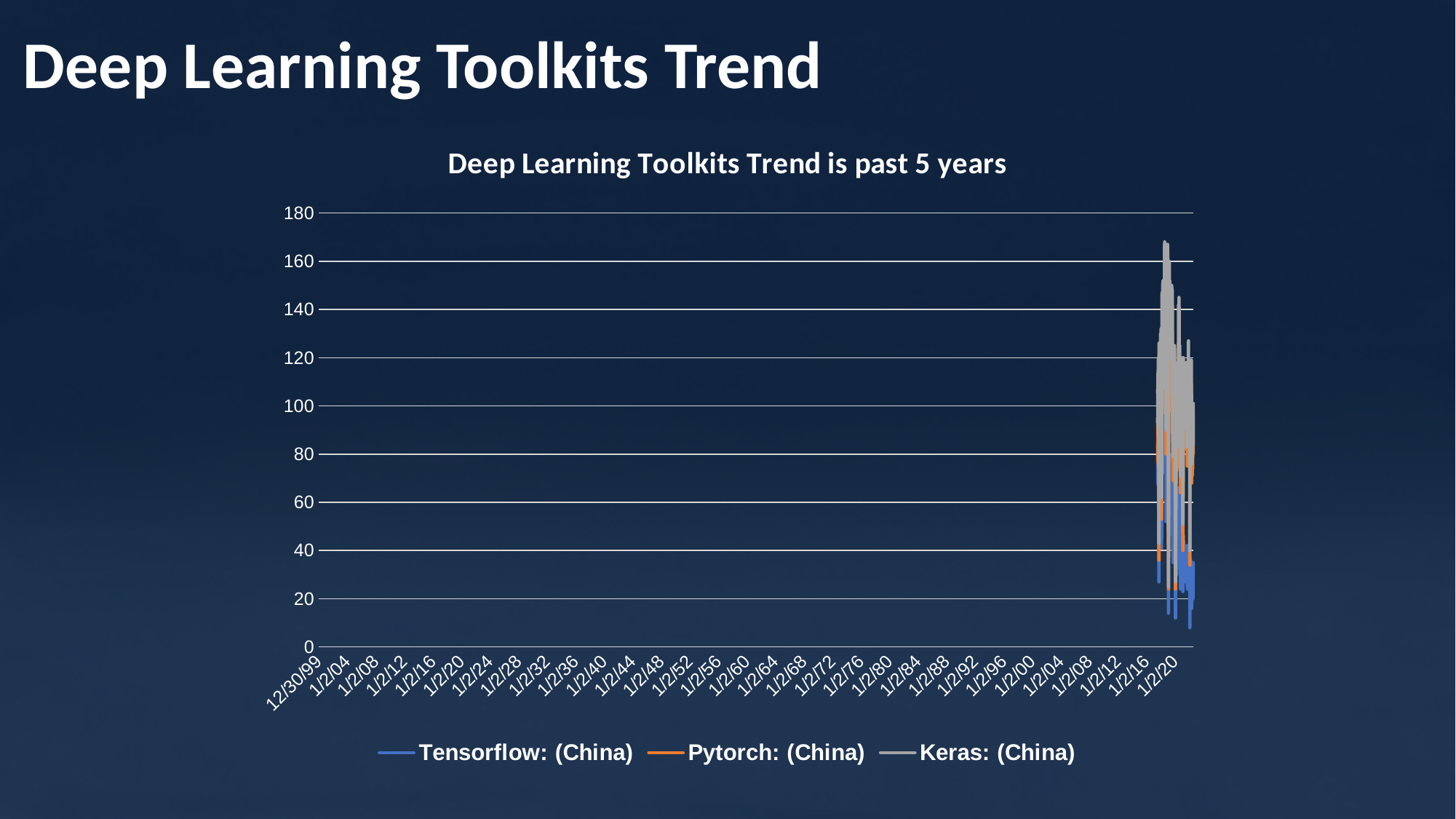

# Deep Learning Toolkits Trend

### Chart: Deep Learning Toolkits Trend is past 5 years

| Category | Tensorflow: (China) | Pytorch: (China) | Keras: (China) |
|---|---|---|---|
| 42946 | 84.0 | 11.0 | 12.0 |
| 42953 | 68.0 | 9.0 | 16.0 |
| 42960 | 72.0 | 9.0 | 14.0 |
| 42967 | 85.0 | 12.0 | 18.0 |
| 42974 | 67.0 | 9.0 | 15.0 |
| 42981 | 88.0 | 18.0 | 14.0 |
| 42988 | 57.0 | 17.0 | 14.0 |
| 42995 | 74.0 | 11.0 | 14.0 |
| 43002 | 84.0 | 14.0 | 10.0 |
| 43009 | 27.0 | 9.0 | 7.0 |
| 43016 | 94.0 | 20.0 | 12.0 |
| 43023 | 74.0 | 21.0 | 14.0 |
| 43030 | 73.0 | 25.0 | 12.0 |
| 43037 | 88.0 | 14.0 | 14.0 |
| 43044 | 84.0 | 16.0 | 10.0 |
| 43051 | 87.0 | 18.0 | 14.0 |
| 43058 | 80.0 | 17.0 | 21.0 |
| 43065 | 86.0 | 20.0 | 18.0 |
| 43072 | 80.0 | 16.0 | 22.0 |
| 43079 | 89.0 | 16.0 | 16.0 |
| 43086 | 85.0 | 20.0 | 21.0 |
| 43093 | 85.0 | 28.0 | 17.0 |
| 43100 | 75.0 | 27.0 | 10.0 |
| 43107 | 80.0 | 17.0 | 20.0 |
| 43114 | 82.0 | 31.0 | 12.0 |
| 43121 | 85.0 | 26.0 | 21.0 |
| 43128 | 83.0 | 18.0 | 17.0 |
| 43135 | 72.0 | 25.0 | 12.0 |
| 43142 | 41.0 | 12.0 | 9.0 |
| 43149 | 49.0 | 9.0 | 6.0 |
| 43156 | 90.0 | 24.0 | 16.0 |
| 43163 | 79.0 | 33.0 | 12.0 |
| 43170 | 89.0 | 30.0 | 28.0 |
| 43177 | 98.0 | 26.0 | 23.0 |
| 43184 | 83.0 | 28.0 | 21.0 |
| 43191 | 72.0 | 25.0 | 10.0 |
| 43198 | 95.0 | 25.0 | 22.0 |
| 43205 | 95.0 | 30.0 | 25.0 |
| 43212 | 99.0 | 32.0 | 20.0 |
| 43219 | 73.0 | 43.0 | 19.0 |
| 43226 | 92.0 | 42.0 | 18.0 |
| 43233 | 86.0 | 24.0 | 21.0 |
| 43240 | 90.0 | 37.0 | 22.0 |
| 43247 | 79.0 | 30.0 | 23.0 |
| 43254 | 99.0 | 29.0 | 22.0 |
| 43261 | 85.0 | 29.0 | 20.0 |
| 43268 | 80.0 | 29.0 | 15.0 |
| 43275 | 85.0 | 35.0 | 20.0 |
| 43282 | 83.0 | 29.0 | 12.0 |
| 43289 | 85.0 | 38.0 | 24.0 |
| 43296 | 100.0 | 36.0 | 29.0 |
| 43303 | 98.0 | 46.0 | 24.0 |
| 43310 | 86.0 | 33.0 | 20.0 |
| 43317 | 83.0 | 45.0 | 27.0 |
| 43324 | 77.0 | 29.0 | 20.0 |
| 43331 | 84.0 | 36.0 | 15.0 |
| 43338 | 82.0 | 27.0 | 21.0 |
| 43345 | 82.0 | 34.0 | 19.0 |
| 43352 | 84.0 | 46.0 | 20.0 |
| 43359 | 73.0 | 35.0 | 20.0 |
| 43366 | 92.0 | 34.0 | 19.0 |
| 43373 | 52.0 | 28.0 | 10.0 |
| 43380 | 84.0 | 45.0 | 20.0 |
| 43387 | 68.0 | 39.0 | 17.0 |
| 43394 | 69.0 | 37.0 | 12.0 |
| 43401 | 73.0 | 43.0 | 20.0 |
| 43408 | 88.0 | 32.0 | 20.0 |
| 43415 | 91.0 | 41.0 | 17.0 |
| 43422 | 89.0 | 42.0 | 21.0 |
| 43429 | 87.0 | 47.0 | 23.0 |
| 43436 | 89.0 | 46.0 | 15.0 |
| 43443 | 85.0 | 50.0 | 19.0 |
| 43450 | 97.0 | 44.0 | 26.0 |
| 43457 | 86.0 | 51.0 | 23.0 |
| 43464 | 63.0 | 33.0 | 22.0 |
| 43471 | 74.0 | 49.0 | 25.0 |
| 43478 | 79.0 | 50.0 | 24.0 |
| 43485 | 70.0 | 47.0 | 19.0 |
| 43492 | 59.0 | 27.0 | 15.0 |
| 43499 | 14.0 | 10.0 | 1.0 |
| 43506 | 64.0 | 31.0 | 12.0 |
| 43513 | 74.0 | 45.0 | 16.0 |
| 43520 | 70.0 | 49.0 | 19.0 |
| 43527 | 72.0 | 58.0 | 17.0 |
| 43534 | 78.0 | 57.0 | 14.0 |
| 43541 | 74.0 | 58.0 | 28.0 |
| 43548 | 74.0 | 48.0 | 21.0 |
| 43555 | 67.0 | 53.0 | 15.0 |
| 43562 | 80.0 | 51.0 | 21.0 |
| 43569 | 60.0 | 54.0 | 21.0 |
| 43576 | 62.0 | 45.0 | 20.0 |
| 43583 | 62.0 | 41.0 | 21.0 |
| 43590 | 73.0 | 52.0 | 20.0 |
| 43597 | 55.0 | 43.0 | 22.0 |
| 43604 | 57.0 | 57.0 | 17.0 |
| 43611 | 65.0 | 38.0 | 20.0 |
| 43618 | 60.0 | 43.0 | 17.0 |
| 43625 | 72.0 | 51.0 | 19.0 |
| 43632 | 62.0 | 54.0 | 22.0 |
| 43639 | 68.0 | 51.0 | 15.0 |
| 43646 | 58.0 | 59.0 | 17.0 |
| 43653 | 68.0 | 53.0 | 17.0 |
| 43660 | 79.0 | 50.0 | 21.0 |
| 43667 | 65.0 | 55.0 | 29.0 |
| 43674 | 65.0 | 48.0 | 12.0 |
| 43681 | 56.0 | 66.0 | 15.0 |
| 43688 | 65.0 | 52.0 | 15.0 |
| 43695 | 76.0 | 55.0 | 17.0 |
| 43702 | 46.0 | 43.0 | 16.0 |
| 43709 | 58.0 | 41.0 | 13.0 |
| 43716 | 40.0 | 37.0 | 8.0 |
| 43723 | 61.0 | 39.0 | 13.0 |
| 43730 | 49.0 | 44.0 | 9.0 |
| 43737 | 35.0 | 34.0 | 10.0 |
| 43744 | 46.0 | 38.0 | 9.0 |
| 43751 | 50.0 | 49.0 | 12.0 |
| 43758 | 45.0 | 39.0 | 17.0 |
| 43765 | 50.0 | 37.0 | 12.0 |
| 43772 | 58.0 | 40.0 | 9.0 |
| 43779 | 48.0 | 51.0 | 14.0 |
| 43786 | 54.0 | 43.0 | 19.0 |
| 43793 | 54.0 | 37.0 | 16.0 |
| 43800 | 48.0 | 38.0 | 13.0 |
| 43807 | 64.0 | 46.0 | 15.0 |
| 43814 | 53.0 | 47.0 | 11.0 |
| 43821 | 53.0 | 42.0 | 16.0 |
| 43828 | 42.0 | 38.0 | 12.0 |
| 43835 | 47.0 | 41.0 | 14.0 |
| 43842 | 56.0 | 45.0 | 17.0 |
| 43849 | 42.0 | 25.0 | 10.0 |
| 43856 | 12.0 | 12.0 | 3.0 |
| 43863 | 24.0 | 17.0 | 6.0 |
| 43870 | 44.0 | 39.0 | 8.0 |
| 43877 | 36.0 | 31.0 | 10.0 |
| 43884 | 35.0 | 22.0 | 11.0 |
| 43891 | 36.0 | 43.0 | 8.0 |
| 43898 | 53.0 | 32.0 | 11.0 |
| 43905 | 42.0 | 40.0 | 14.0 |
| 43912 | 30.0 | 43.0 | 10.0 |
| 43919 | 43.0 | 51.0 | 13.0 |
| 43926 | 45.0 | 47.0 | 7.0 |
| 43933 | 53.0 | 38.0 | 9.0 |
| 43940 | 49.0 | 48.0 | 15.0 |
| 43947 | 54.0 | 49.0 | 13.0 |
| 43954 | 37.0 | 43.0 | 14.0 |
| 43961 | 45.0 | 59.0 | 13.0 |
| 43968 | 59.0 | 47.0 | 9.0 |
| 43975 | 51.0 | 47.0 | 18.0 |
| 43982 | 41.0 | 46.0 | 12.0 |
| 43989 | 53.0 | 43.0 | 12.0 |
| 43996 | 49.0 | 42.0 | 13.0 |
| 44003 | 35.0 | 40.0 | 8.0 |
| 44010 | 58.0 | 51.0 | 10.0 |
| 44017 | 66.0 | 60.0 | 16.0 |
| 44024 | 46.0 | 50.0 | 12.0 |
| 44031 | 41.0 | 57.0 | 8.0 |
| 44038 | 62.0 | 64.0 | 19.0 |
| 44045 | 63.0 | 57.0 | 14.0 |
| 44052 | 40.0 | 54.0 | 6.0 |
| 44059 | 54.0 | 53.0 | 13.0 |
| 44066 | 39.0 | 49.0 | 12.0 |
| 44073 | 49.0 | 60.0 | 16.0 |
| 44080 | 49.0 | 33.0 | 7.0 |
| 44087 | 48.0 | 61.0 | 6.0 |
| 44094 | 41.0 | 47.0 | 10.0 |
| 44101 | 33.0 | 48.0 | 13.0 |
| 44108 | 24.0 | 40.0 | 7.0 |
| 44115 | 45.0 | 58.0 | 9.0 |
| 44122 | 34.0 | 67.0 | 10.0 |
| 44129 | 43.0 | 57.0 | 9.0 |
| 44136 | 32.0 | 45.0 | 8.0 |
| 44143 | 55.0 | 62.0 | 3.0 |
| 44150 | 40.0 | 53.0 | 19.0 |
| 44157 | 50.0 | 56.0 | 10.0 |
| 44164 | 39.0 | 58.0 | 10.0 |
| 44171 | 33.0 | 60.0 | 17.0 |
| 44178 | 46.0 | 47.0 | 16.0 |
| 44185 | 49.0 | 59.0 | 6.0 |
| 44192 | 37.0 | 52.0 | 7.0 |
| 44199 | 28.0 | 50.0 | 7.0 |
| 44206 | 33.0 | 57.0 | 6.0 |
| 44213 | 37.0 | 52.0 | 8.0 |
| 44220 | 49.0 | 44.0 | 8.0 |
| 44227 | 37.0 | 47.0 | 8.0 |
| 44234 | 23.0 | 17.0 | 11.0 |
| 44241 | 24.0 | 27.0 | 7.0 |
| 44248 | 37.0 | 41.0 | 6.0 |
| 44255 | 46.0 | 57.0 | 17.0 |
| 44262 | 30.0 | 61.0 | 9.0 |
| 44269 | 40.0 | 52.0 | 6.0 |
| 44276 | 44.0 | 56.0 | 8.0 |
| 44283 | 36.0 | 62.0 | 9.0 |
| 44290 | 36.0 | 59.0 | 11.0 |
| 44297 | 32.0 | 55.0 | 12.0 |
| 44304 | 37.0 | 68.0 | 8.0 |
| 44311 | 37.0 | 56.0 | 11.0 |
| 44318 | 31.0 | 51.0 | 9.0 |
| 44325 | 32.0 | 60.0 | 8.0 |
| 44332 | 36.0 | 51.0 | 6.0 |
| 44339 | 34.0 | 55.0 | 9.0 |
| 44346 | 37.0 | 62.0 | 8.0 |
| 44353 | 29.0 | 61.0 | 8.0 |
| 44360 | 38.0 | 47.0 | 10.0 |
| 44367 | 27.0 | 65.0 | 8.0 |
| 44374 | 37.0 | 67.0 | 11.0 |
| 44381 | 38.0 | 69.0 | 10.0 |
| 44388 | 36.0 | 68.0 | 10.0 |
| 44395 | 33.0 | 71.0 | 11.0 |
| 44402 | 34.0 | 67.0 | 9.0 |
| 44409 | 35.0 | 64.0 | 8.0 |
| 44416 | 36.0 | 65.0 | 10.0 |
| 44423 | 42.0 | 66.0 | 10.0 |
| 44430 | 31.0 | 60.0 | 7.0 |
| 44437 | 36.0 | 61.0 | 10.0 |
| 44444 | 39.0 | 59.0 | 10.0 |
| 44451 | 36.0 | 67.0 | 7.0 |
| 44458 | 25.0 | 50.0 | 8.0 |
| 44465 | 35.0 | 71.0 | 9.0 |
| 44472 | 24.0 | 52.0 | 7.0 |
| 44479 | 35.0 | 61.0 | 11.0 |
| 44486 | 33.0 | 52.0 | 8.0 |
| 44493 | 24.0 | 68.0 | 10.0 |
| 44500 | 32.0 | 65.0 | 11.0 |
| 44507 | 35.0 | 64.0 | 8.0 |
| 44514 | 39.0 | 59.0 | 9.0 |
| 44521 | 42.0 | 75.0 | 10.0 |
| 44528 | 37.0 | 60.0 | 8.0 |
| 44535 | 36.0 | 58.0 | 9.0 |
| 44542 | 29.0 | 62.0 | 13.0 |
| 44549 | 31.0 | 60.0 | 8.0 |
| 44556 | 39.0 | 52.0 | 9.0 |
| 44563 | 33.0 | 58.0 | 9.0 |
| 44570 | 36.0 | 68.0 | 10.0 |
| 44577 | 37.0 | 62.0 | 10.0 |
| 44584 | 28.0 | 57.0 | 7.0 |
| 44591 | 8.0 | 26.0 | 6.0 |
| 44598 | 32.0 | 50.0 | 8.0 |
| 44605 | 30.0 | 58.0 | 7.0 |
| 44612 | 30.0 | 66.0 | 7.0 |
| 44619 | 27.0 | 60.0 | 8.0 |
| 44626 | 36.0 | 73.0 | 7.0 |
| 44633 | 29.0 | 70.0 | 7.0 |
| 44640 | 26.0 | 69.0 | 8.0 |
| 44647 | 29.0 | 66.0 | 10.0 |
| 44654 | 25.0 | 68.0 | 8.0 |
| 44661 | 35.0 | 65.0 | 7.0 |
| 44668 | 34.0 | 75.0 | 10.0 |
| 44675 | 29.0 | 61.0 | 7.0 |
| 44682 | 22.0 | 53.0 | 7.0 |
| 44689 | 16.0 | 52.0 | 9.0 |
| 44696 | 22.0 | 52.0 | 9.0 |
| 44703 | 19.0 | 56.0 | 9.0 |
| 44710 | 22.0 | 49.0 | 5.0 |
| 44717 | 22.0 | 55.0 | 6.0 |
| 44724 | 22.0 | 51.0 | 9.0 |
| 44731 | 22.0 | 52.0 | 7.0 |
| 44738 | 23.0 | 60.0 | 9.0 |
| 44745 | 21.0 | 58.0 | 6.0 |
| 44752 | 20.0 | 62.0 | 6.0 |
| 44759 | 25.0 | 55.0 | 4.0 |
| 44766 | 35.0 | 61.0 | 5.0 |
|  | None | None | None |
|  | None | None | None |
|  | None | None | None |
|  | None | None | None |
|  | None | None | None |